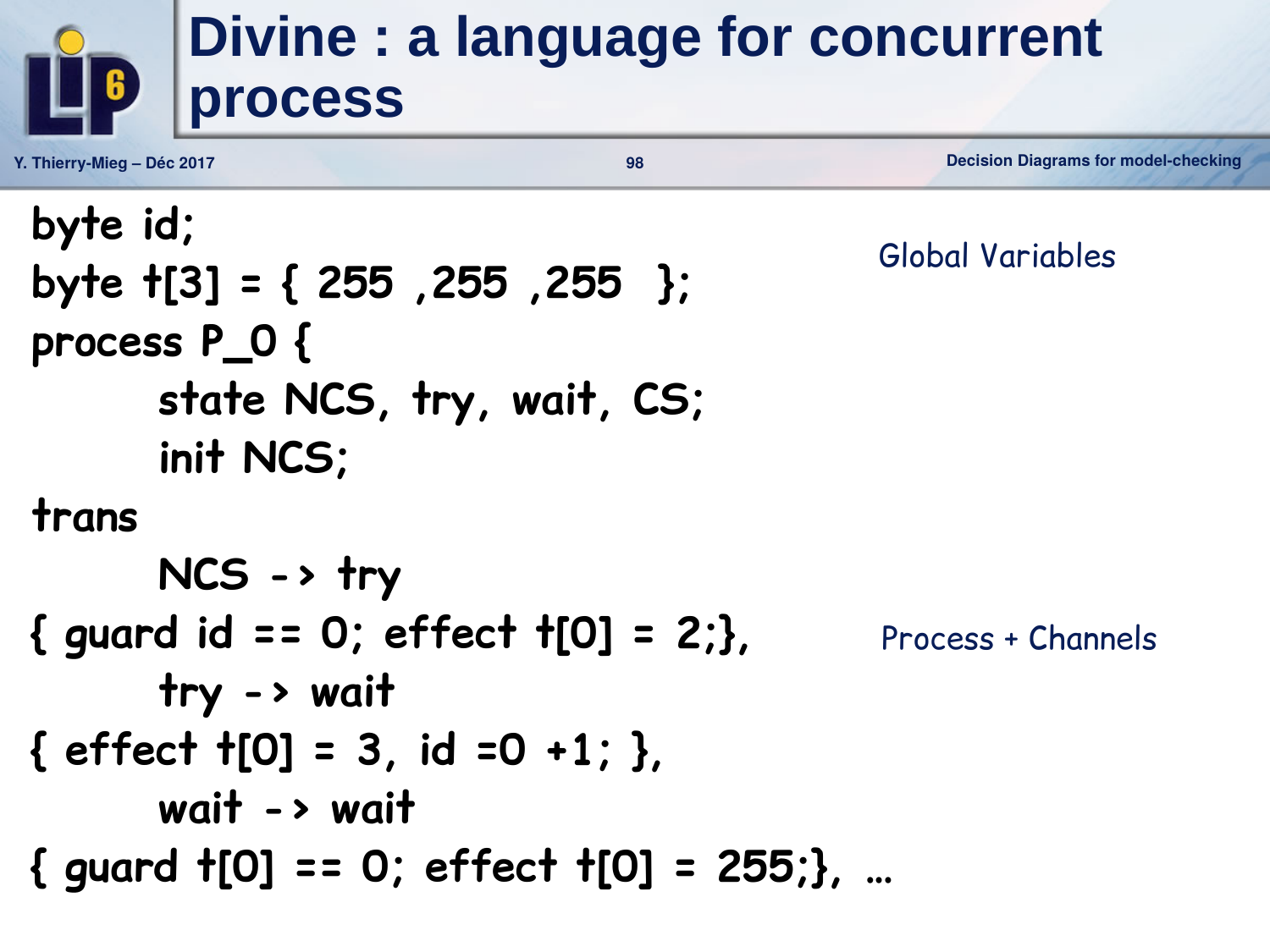

# Divine : a language for concurrent process
byte id;
byte t[3] = { 255 ,255 ,255  };
process P_0 {
	state NCS, try, wait, CS;
	init NCS;
trans
	NCS -> try
{ guard id == 0; effect t[0] = 2;},
	try -> wait
{ effect t[0] = 3, id =0 +1; },
	wait -> wait
{ guard t[0] == 0; effect t[0] = 255;}, …
Global Variables
Process + Channels